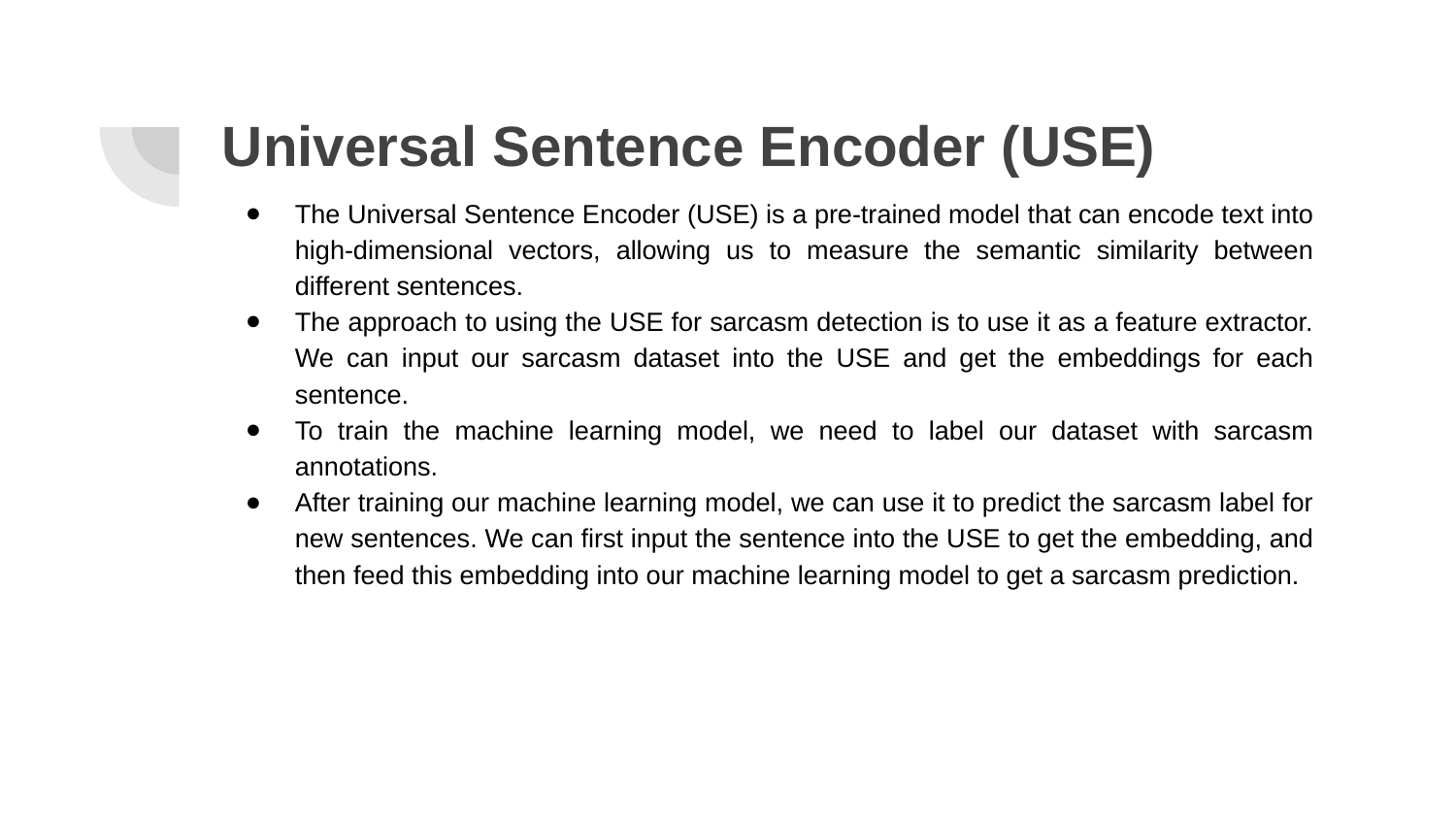

# Universal Sentence Encoder (USE)
The Universal Sentence Encoder (USE) is a pre-trained model that can encode text into high-dimensional vectors, allowing us to measure the semantic similarity between different sentences.
The approach to using the USE for sarcasm detection is to use it as a feature extractor. We can input our sarcasm dataset into the USE and get the embeddings for each sentence.
To train the machine learning model, we need to label our dataset with sarcasm annotations.
After training our machine learning model, we can use it to predict the sarcasm label for new sentences. We can first input the sentence into the USE to get the embedding, and then feed this embedding into our machine learning model to get a sarcasm prediction.